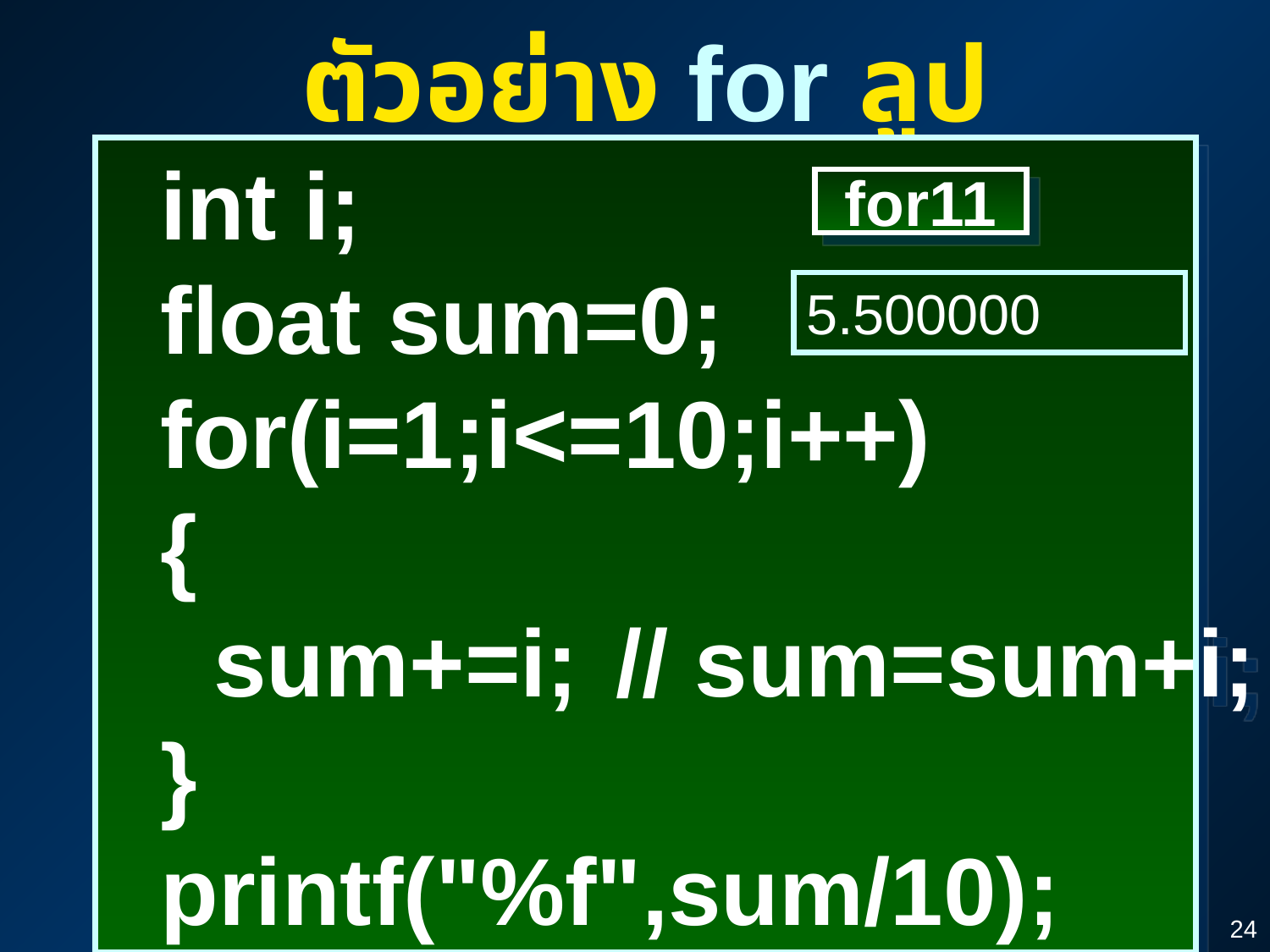

ตัวอย่าง for ลูป
  int i;
  float sum=0;
  for(i=1;i<=10;i++)
  {
    sum+=i;	// sum=sum+i;
  }
  printf("%f",sum/10);
for11
5.500000
24